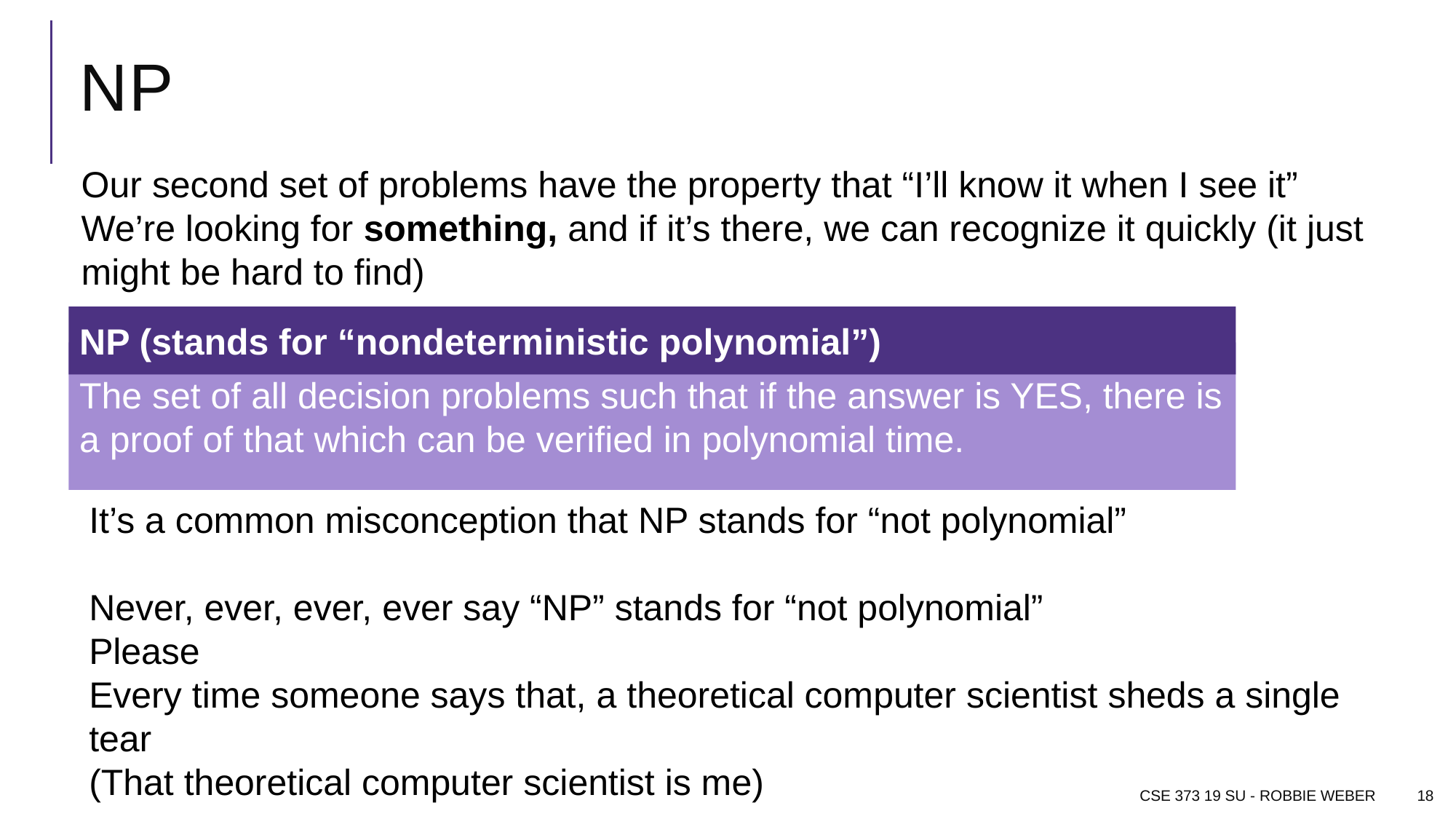

# NP
Our second set of problems have the property that “I’ll know it when I see it”
We’re looking for something, and if it’s there, we can recognize it quickly (it just might be hard to find)
NP (stands for “nondeterministic polynomial”)
The set of all decision problems such that if the answer is YES, there is a proof of that which can be verified in polynomial time.
It’s a common misconception that NP stands for “not polynomial”

Never, ever, ever, ever say “NP” stands for “not polynomial”
Please
Every time someone says that, a theoretical computer scientist sheds a single tear
(That theoretical computer scientist is me)

CSE 373 19 su - Robbie Weber
18